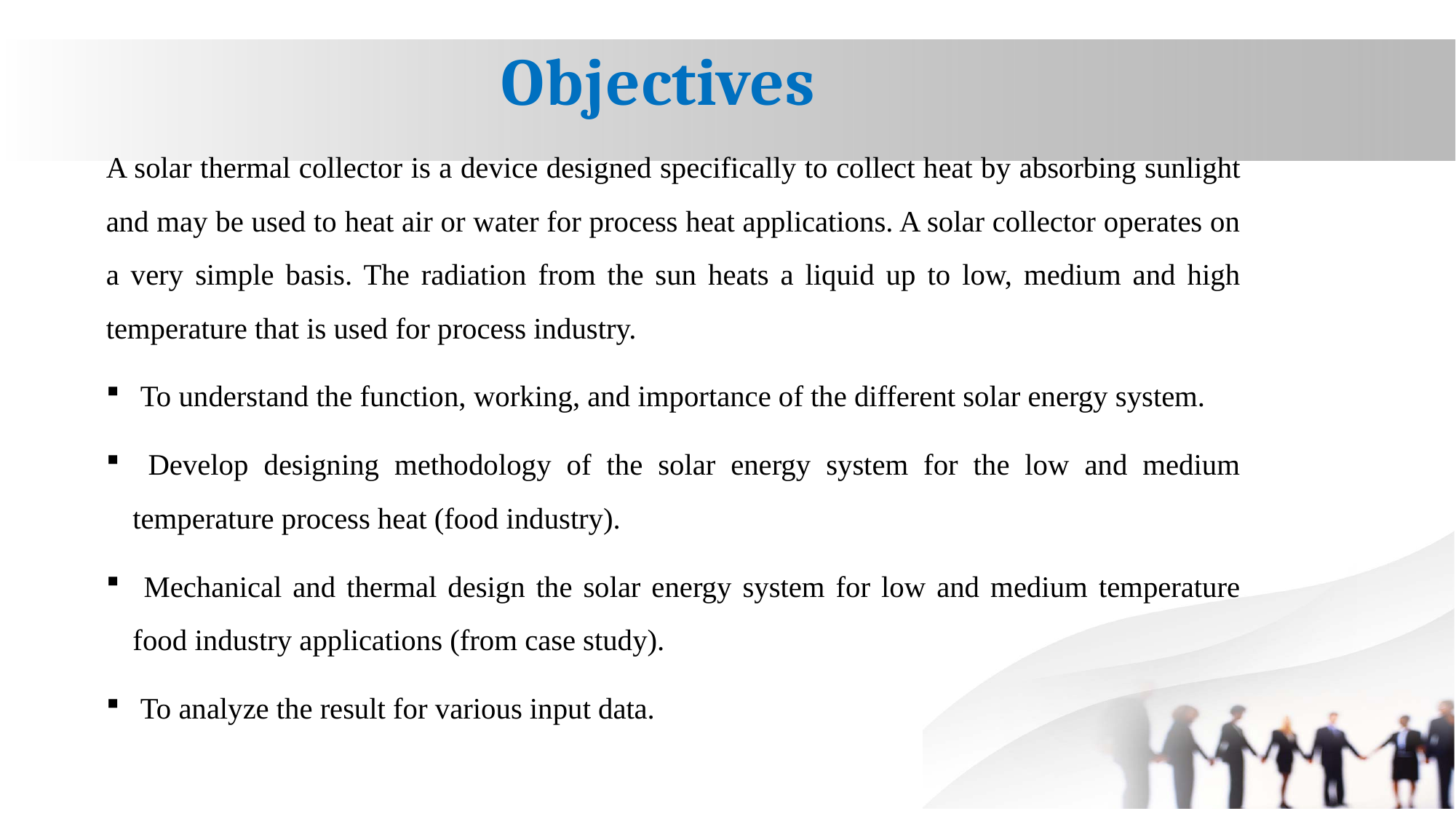

Objectives
A solar thermal collector is a device designed specifically to collect heat by absorbing sunlight and may be used to heat air or water for process heat applications. A solar collector operates on a very simple basis. The radiation from the sun heats a liquid up to low, medium and high temperature that is used for process industry.
 To understand the function, working, and importance of the different solar energy system.
 Develop designing methodology of the solar energy system for the low and medium temperature process heat (food industry).
 Mechanical and thermal design the solar energy system for low and medium temperature food industry applications (from case study).
 To analyze the result for various input data.